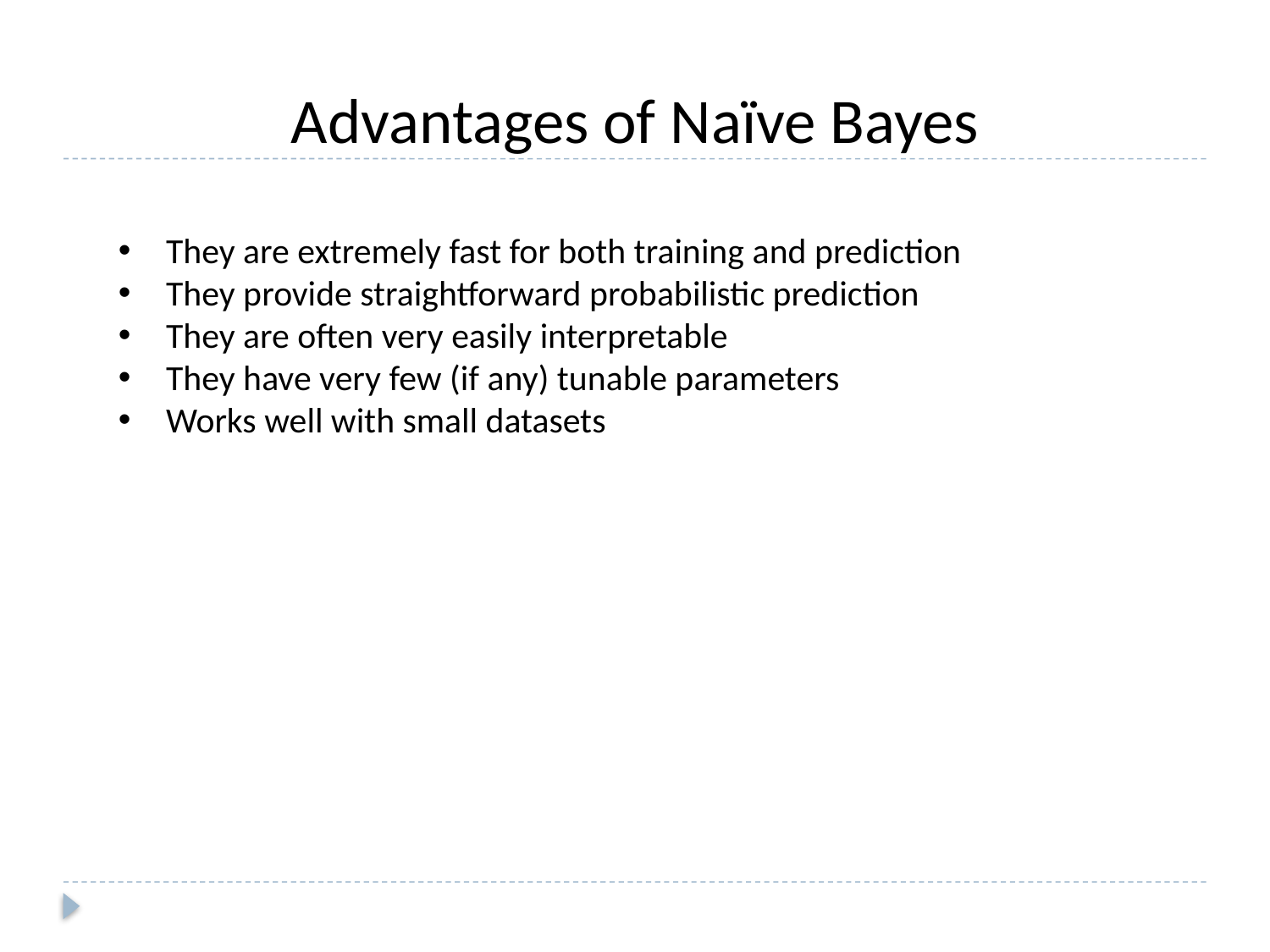

Advantages of Naïve Bayes
They are extremely fast for both training and prediction
They provide straightforward probabilistic prediction
They are often very easily interpretable
They have very few (if any) tunable parameters
Works well with small datasets